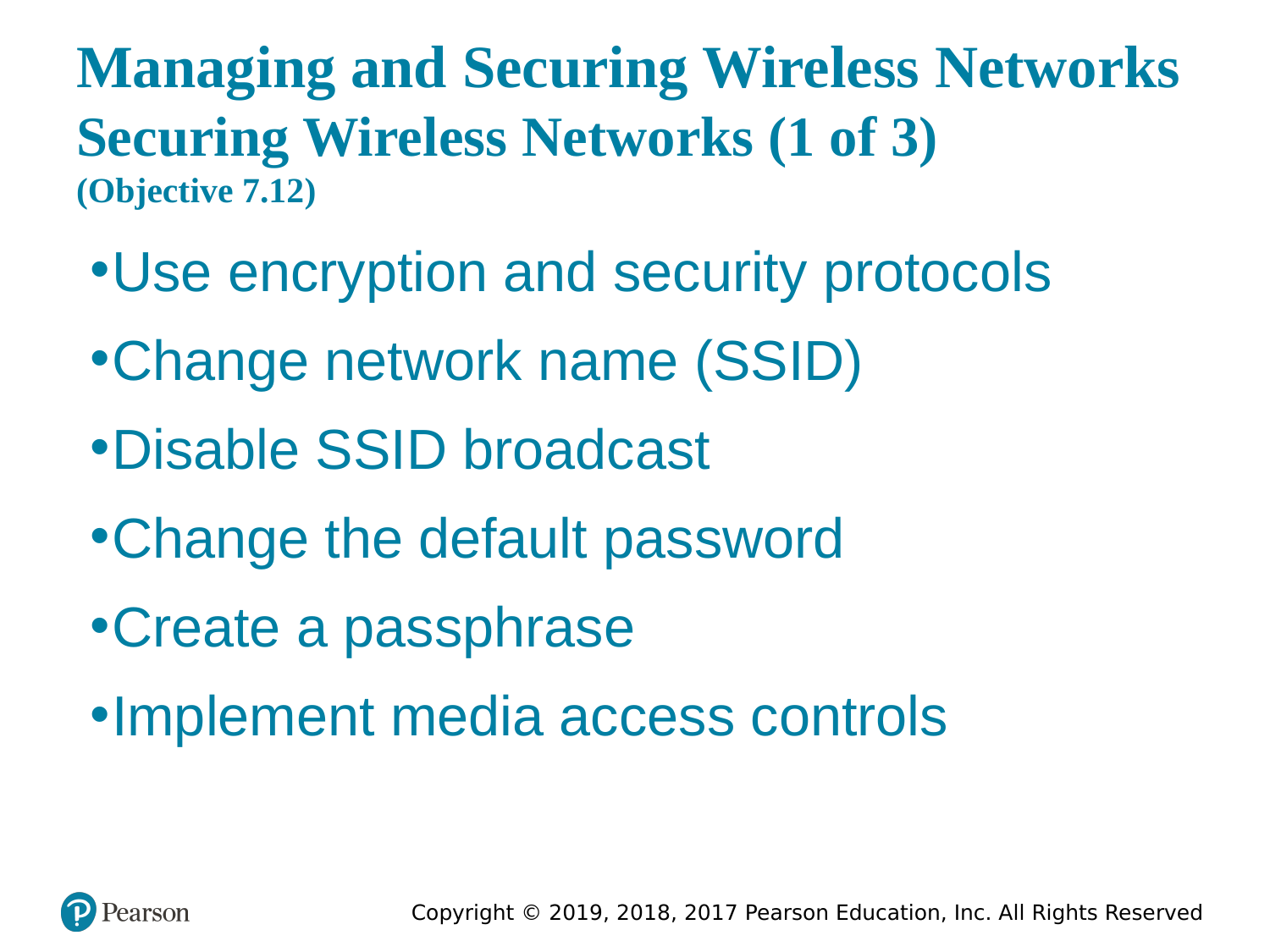

# Managing and Securing Wireless Networks Securing Wireless Networks (1 of 3) (Objective 7.12)
Use encryption and security protocols
Change network name (SSID)
Disable SSID broadcast
Change the default password
Create a passphrase
Implement media access controls